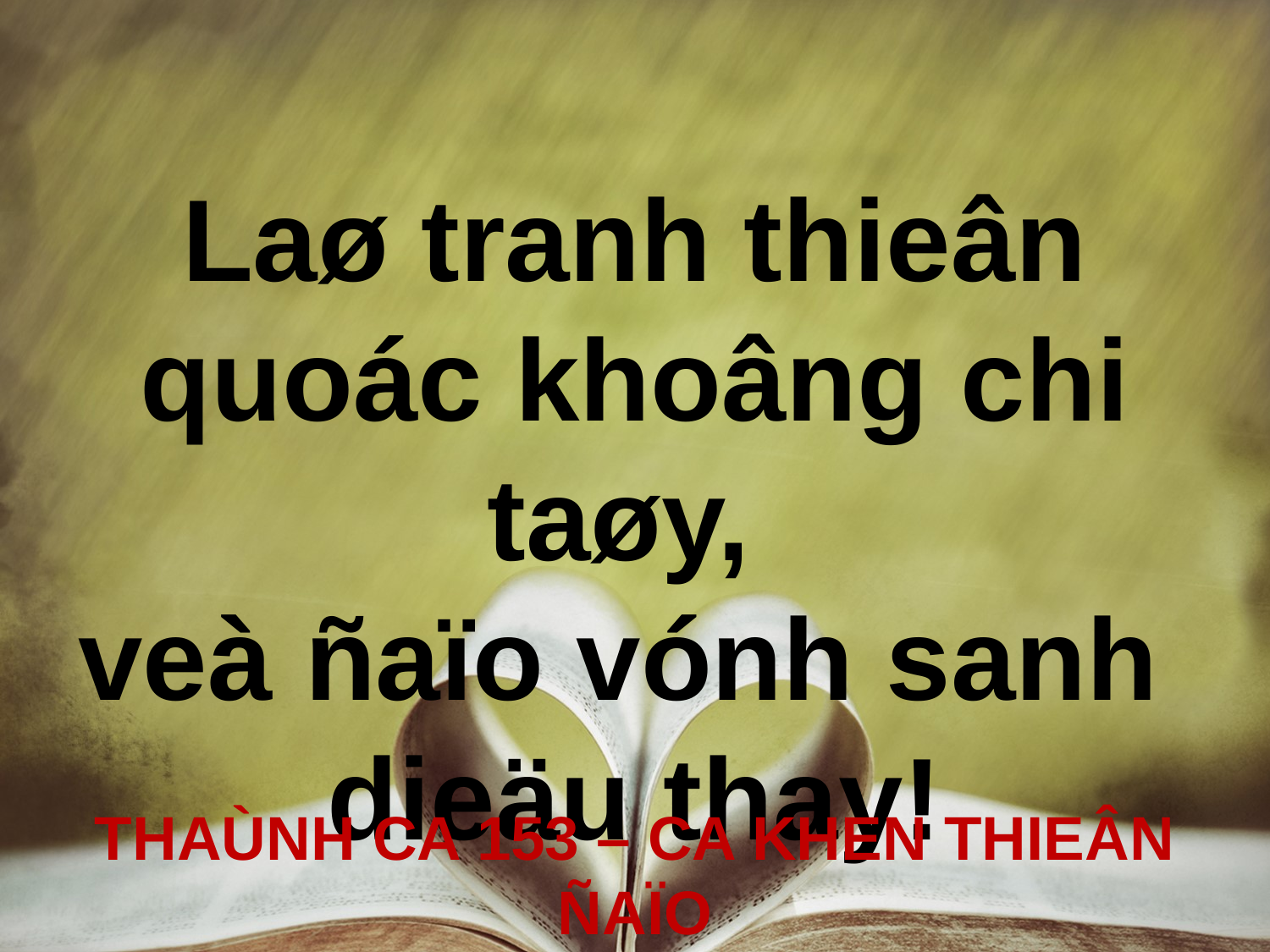

Laø tranh thieân quoác khoâng chi taøy,
veà ñaïo vónh sanh
dieäu thay!
THAÙNH CA 153 – CA KHEN THIEÂN ÑAÏO